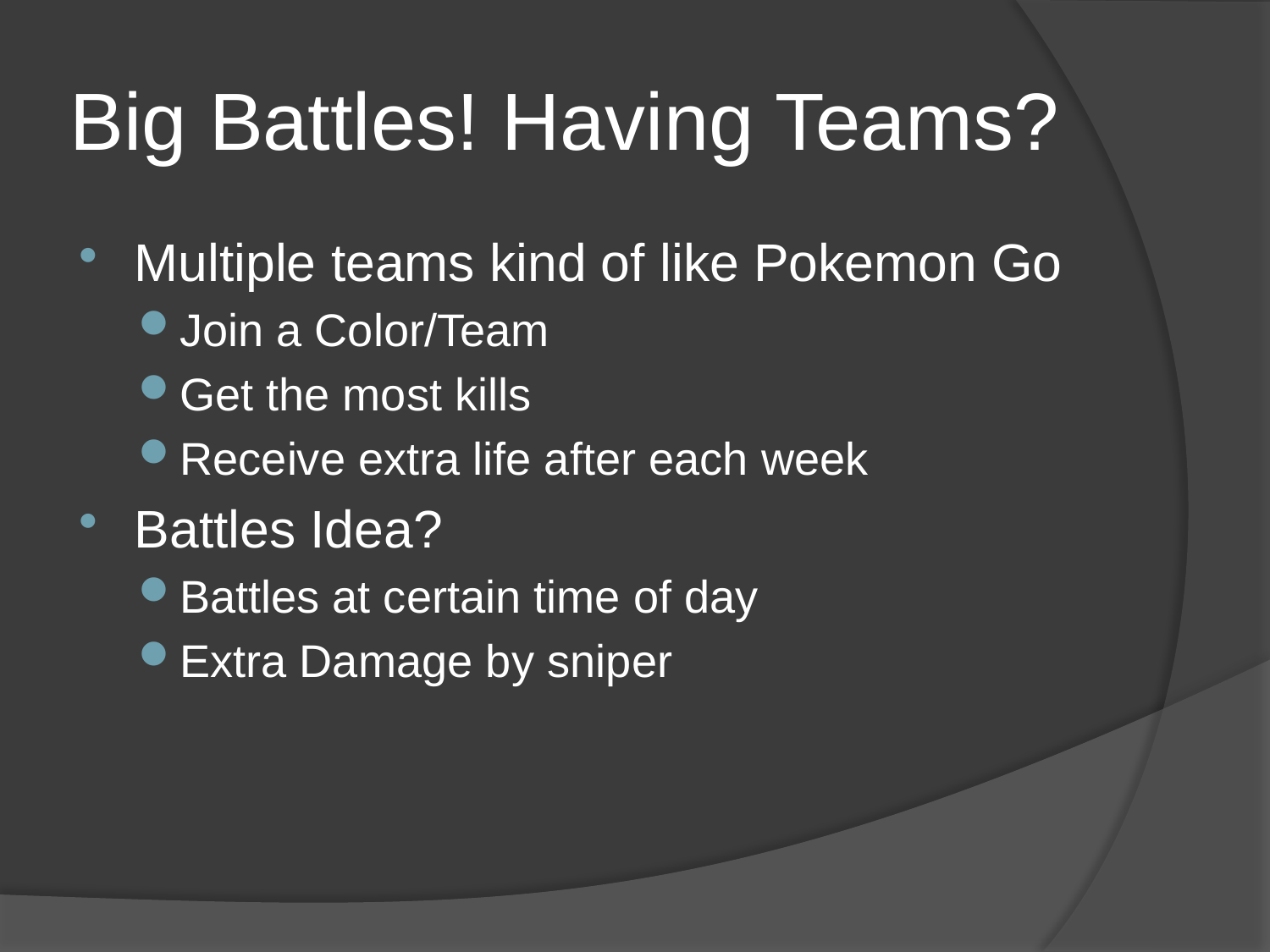

# Big Battles! Having Teams?
Multiple teams kind of like Pokemon Go
Join a Color/Team
Get the most kills
Receive extra life after each week
Battles Idea?
Battles at certain time of day
Extra Damage by sniper